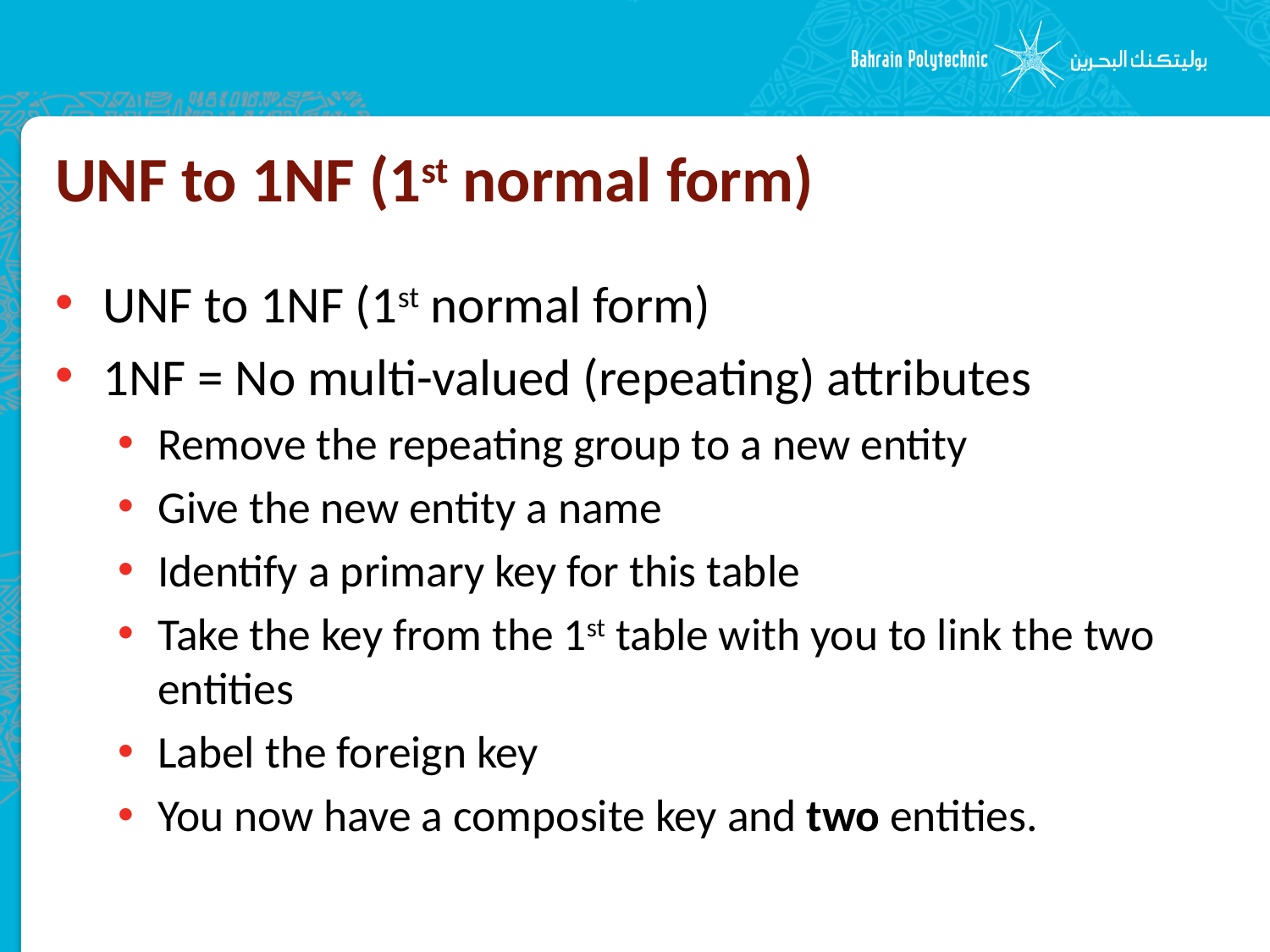

# UNF to 1NF (1st normal form)
UNF to 1NF (1st normal form)
1NF = No multi-valued (repeating) attributes
Remove the repeating group to a new entity
Give the new entity a name
Identify a primary key for this table
Take the key from the 1st table with you to link the two entities
Label the foreign key
You now have a composite key and two entities.